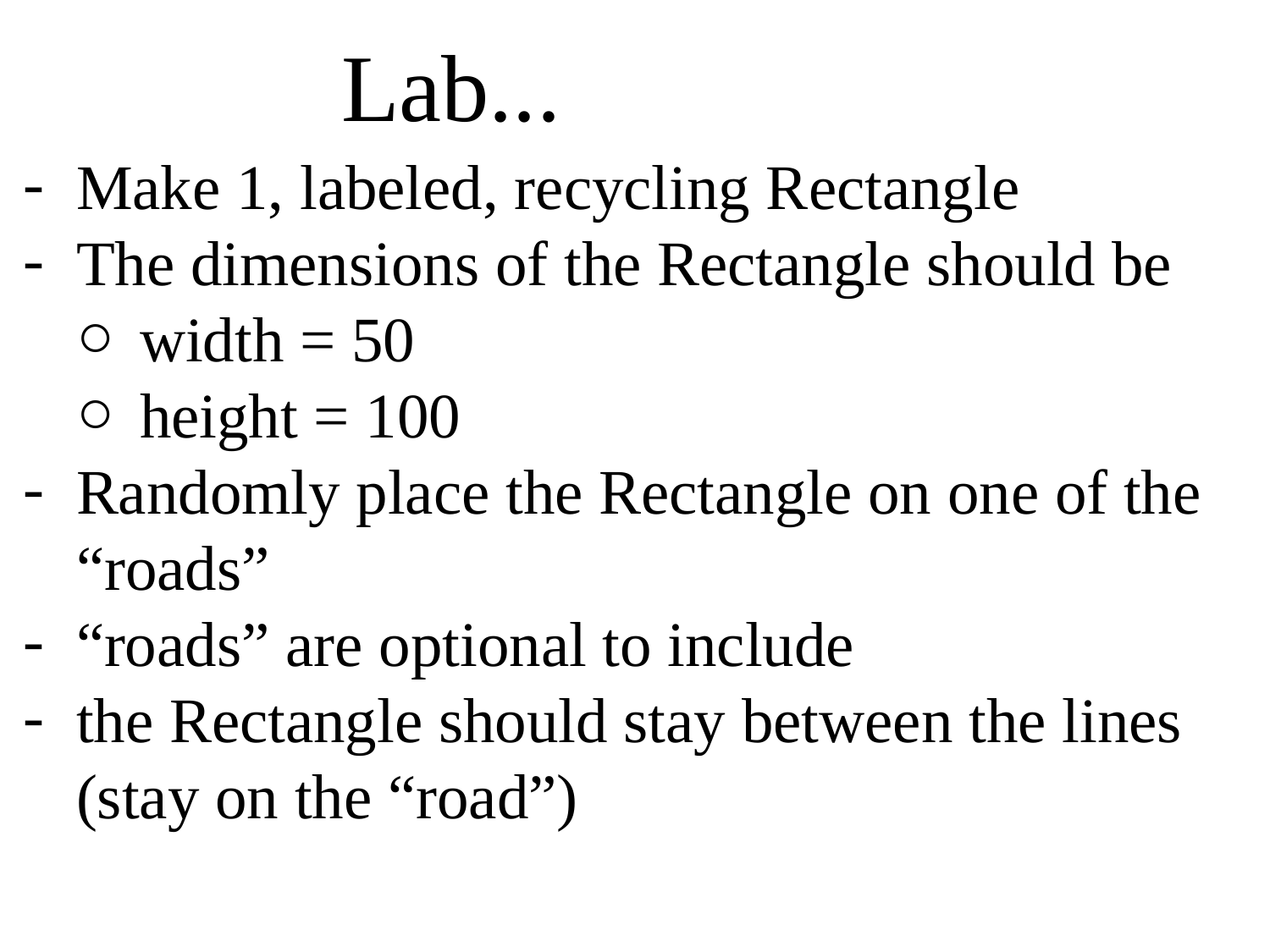

Lab...
Make 1, labeled, recycling Rectangle
The dimensions of the Rectangle should be
width = 50
height = 100
Randomly place the Rectangle on one of the “roads”
“roads” are optional to include
the Rectangle should stay between the lines (stay on the “road”)